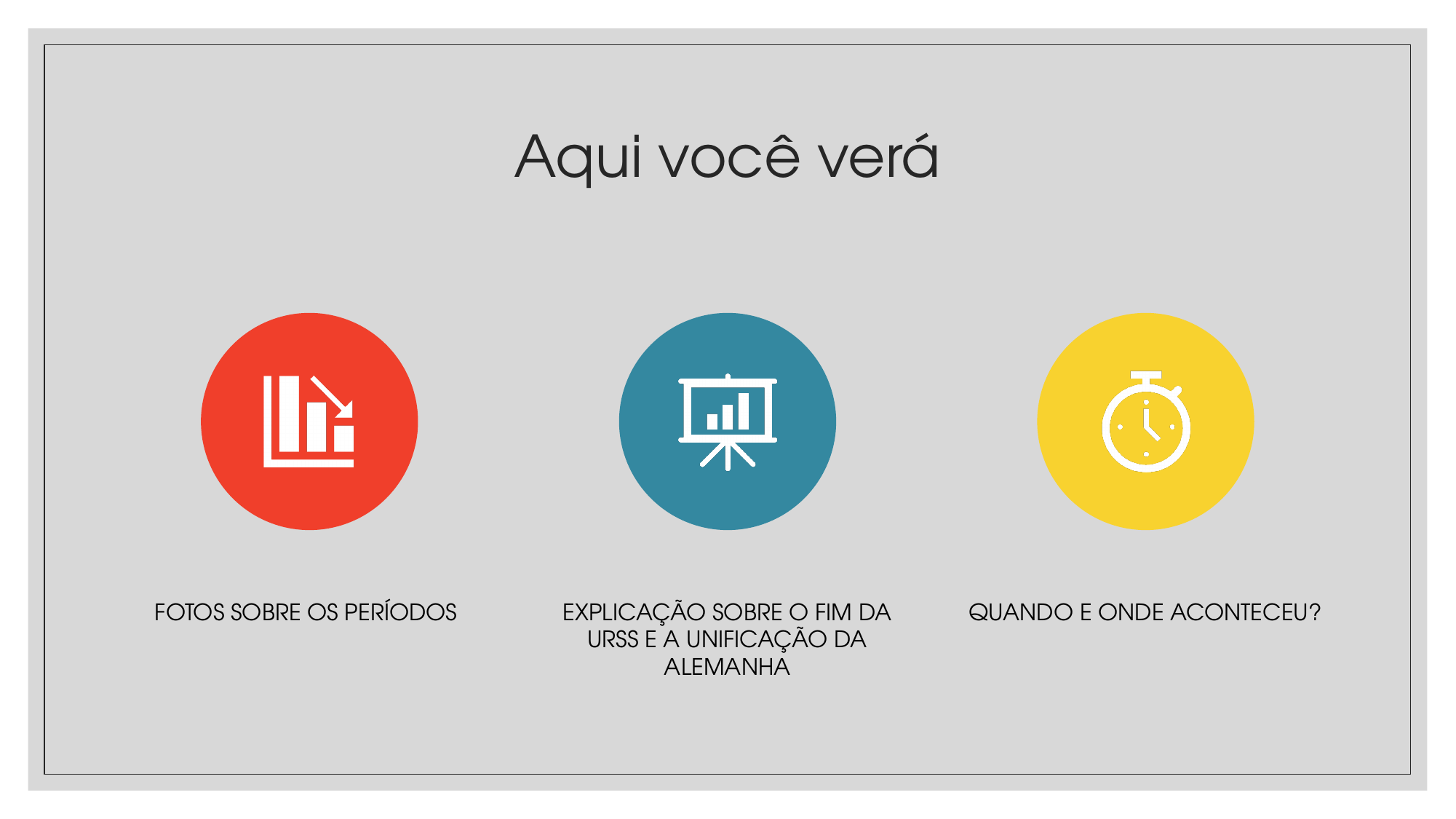

# Aqui você verá
Fotos sobre os períodos
Explicação sobre o fim da urss e a unificação da alemanha
Quando e onde aconteceu?